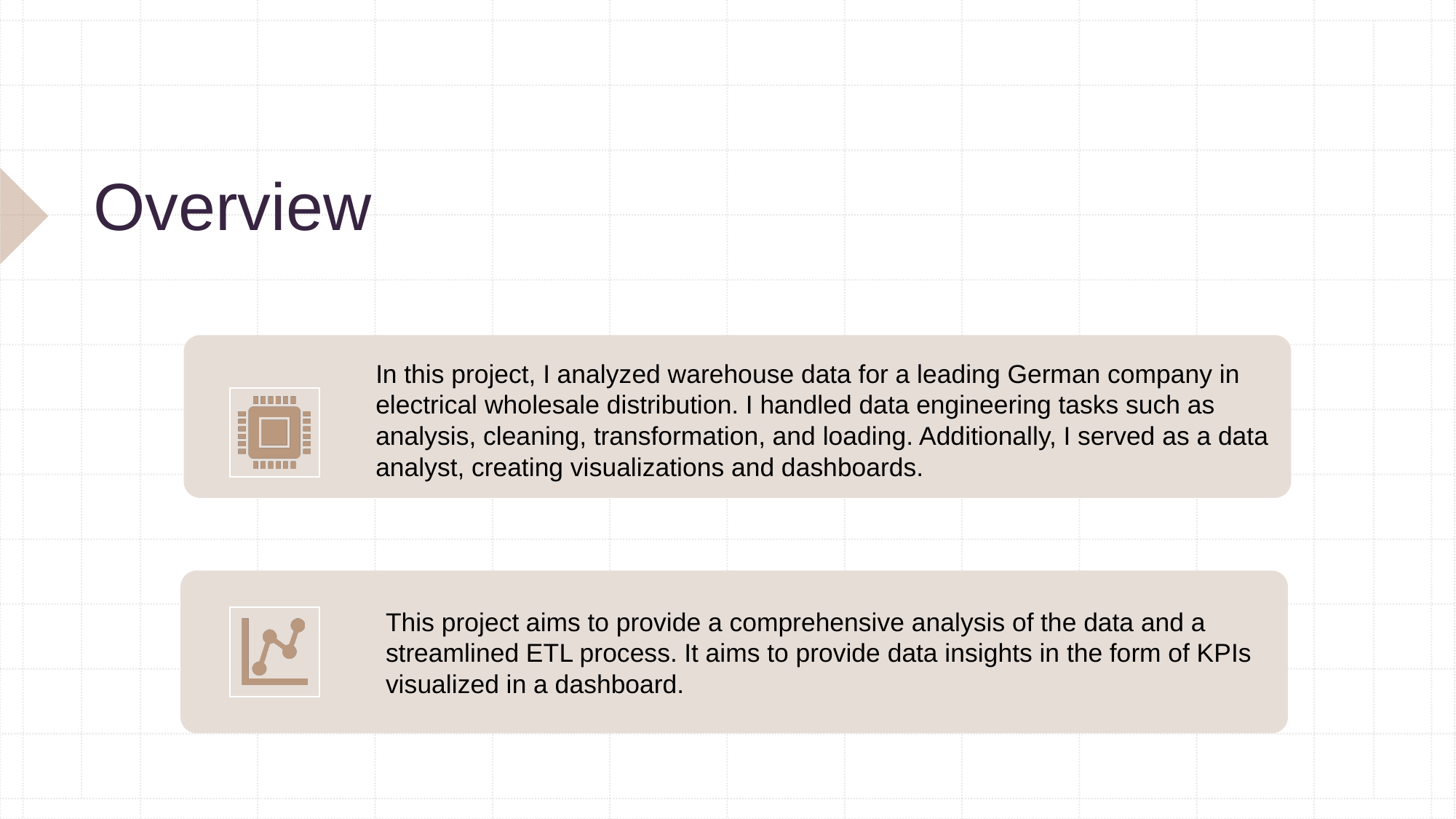

# Overview

In this project, I analyzed warehouse data for a leading German company in electrical wholesale distribution. I handled data engineering tasks such as analysis, cleaning, transformation, and loading. Additionally, I served as a data analyst, creating visualizations and dashboards.
This project aims to provide a comprehensive analysis of the data and a streamlined ETL process. It aims to provide data insights in the form of KPIs  visualized in a dashboard.